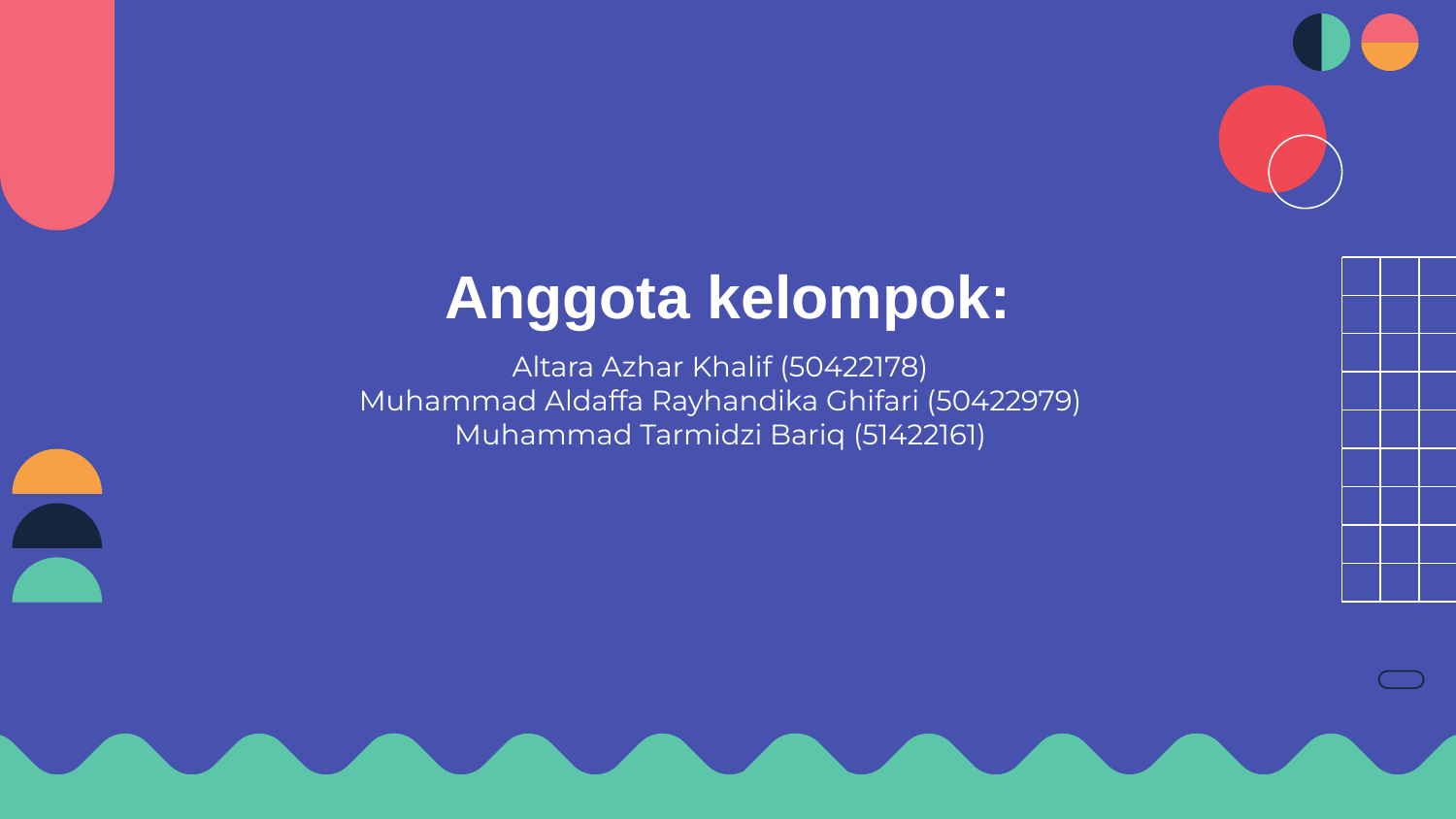

# Anggota kelompok:
Altara Azhar Khalif (50422178)
Muhammad Aldaffa Rayhandika Ghifari (50422979)
Muhammad Tarmidzi Bariq (51422161)